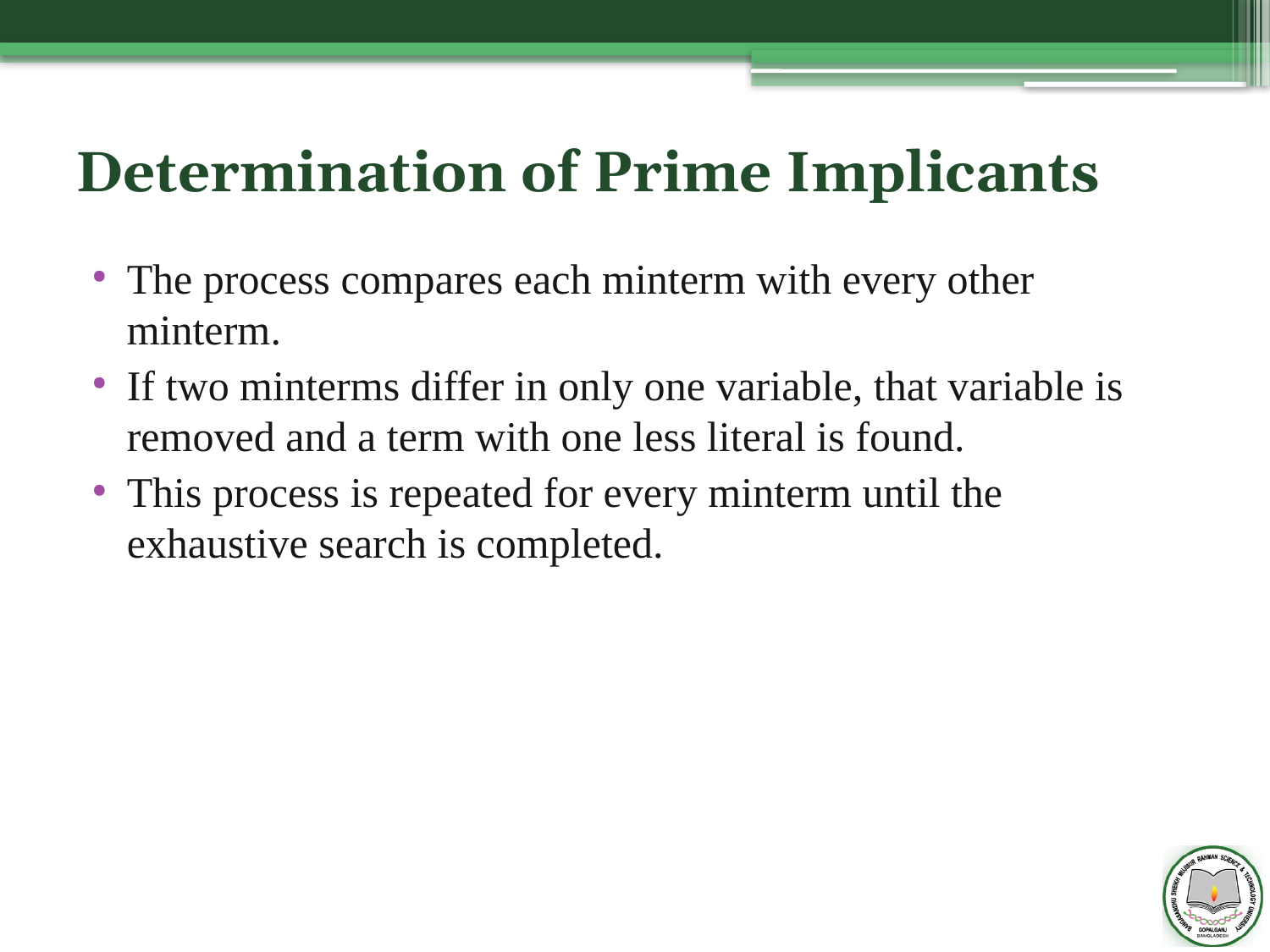

# Determination of Prime Implicants
The process compares each minterm with every other minterm.
If two minterms differ in only one variable, that variable is removed and a term with one less literal is found.
This process is repeated for every minterm until the exhaustive search is completed.